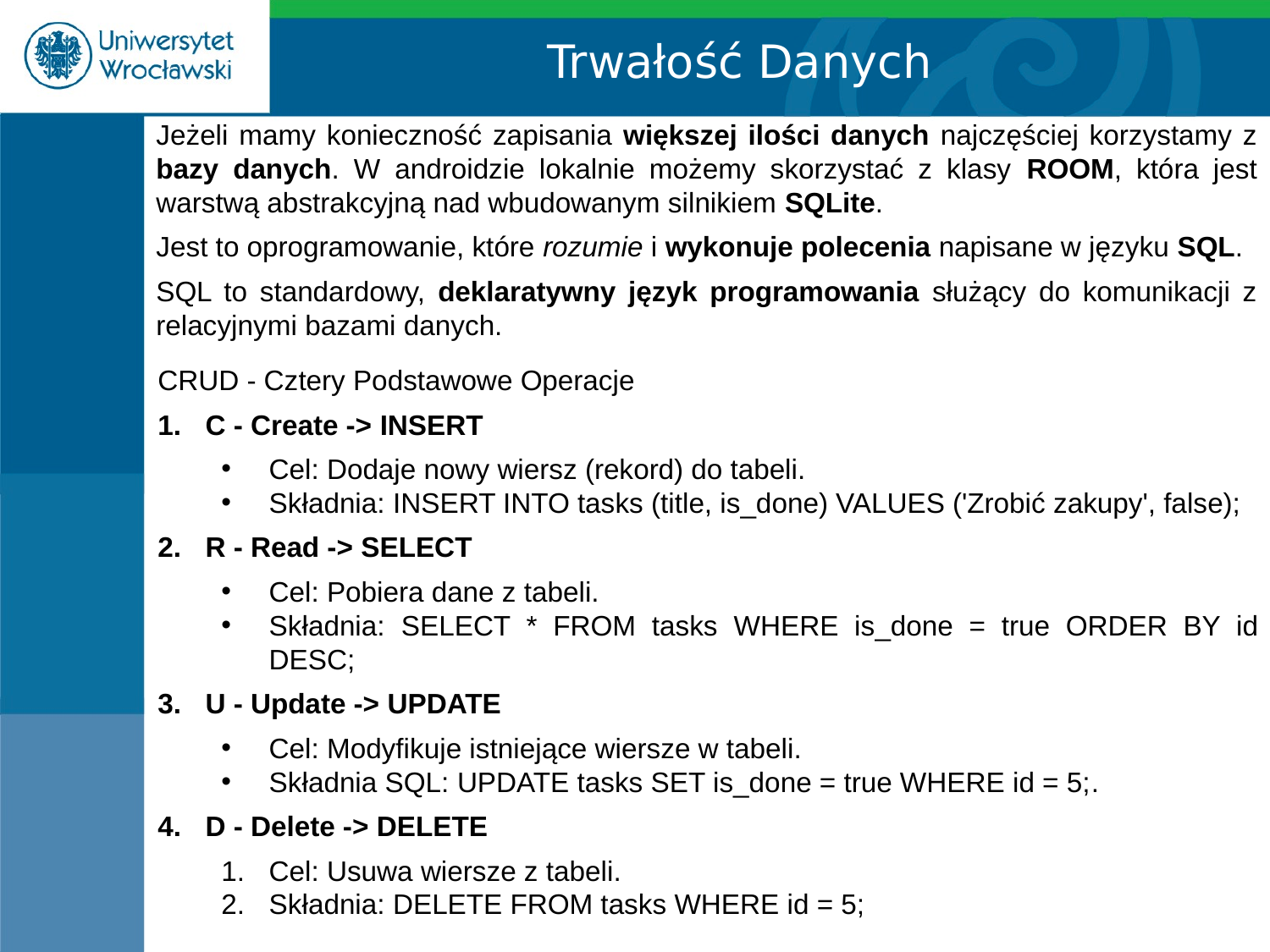

Trwałość Danych
Jeżeli mamy konieczność zapisania większej ilości danych najczęściej korzystamy z bazy danych. W androidzie lokalnie możemy skorzystać z klasy ROOM, która jest warstwą abstrakcyjną nad wbudowanym silnikiem SQLite.
Jest to oprogramowanie, które rozumie i wykonuje polecenia napisane w języku SQL.
SQL to standardowy, deklaratywny język programowania służący do komunikacji z relacyjnymi bazami danych.
CRUD - Cztery Podstawowe Operacje
C - Create -> INSERT
Cel: Dodaje nowy wiersz (rekord) do tabeli.
Składnia: INSERT INTO tasks (title, is_done) VALUES ('Zrobić zakupy', false);
R - Read -> SELECT
Cel: Pobiera dane z tabeli.
Składnia: SELECT * FROM tasks WHERE is_done = true ORDER BY id DESC;
U - Update -> UPDATE
Cel: Modyfikuje istniejące wiersze w tabeli.
Składnia SQL: UPDATE tasks SET is_done = true WHERE id = 5;.
D - Delete -> DELETE
Cel: Usuwa wiersze z tabeli.
Składnia: DELETE FROM tasks WHERE id = 5;